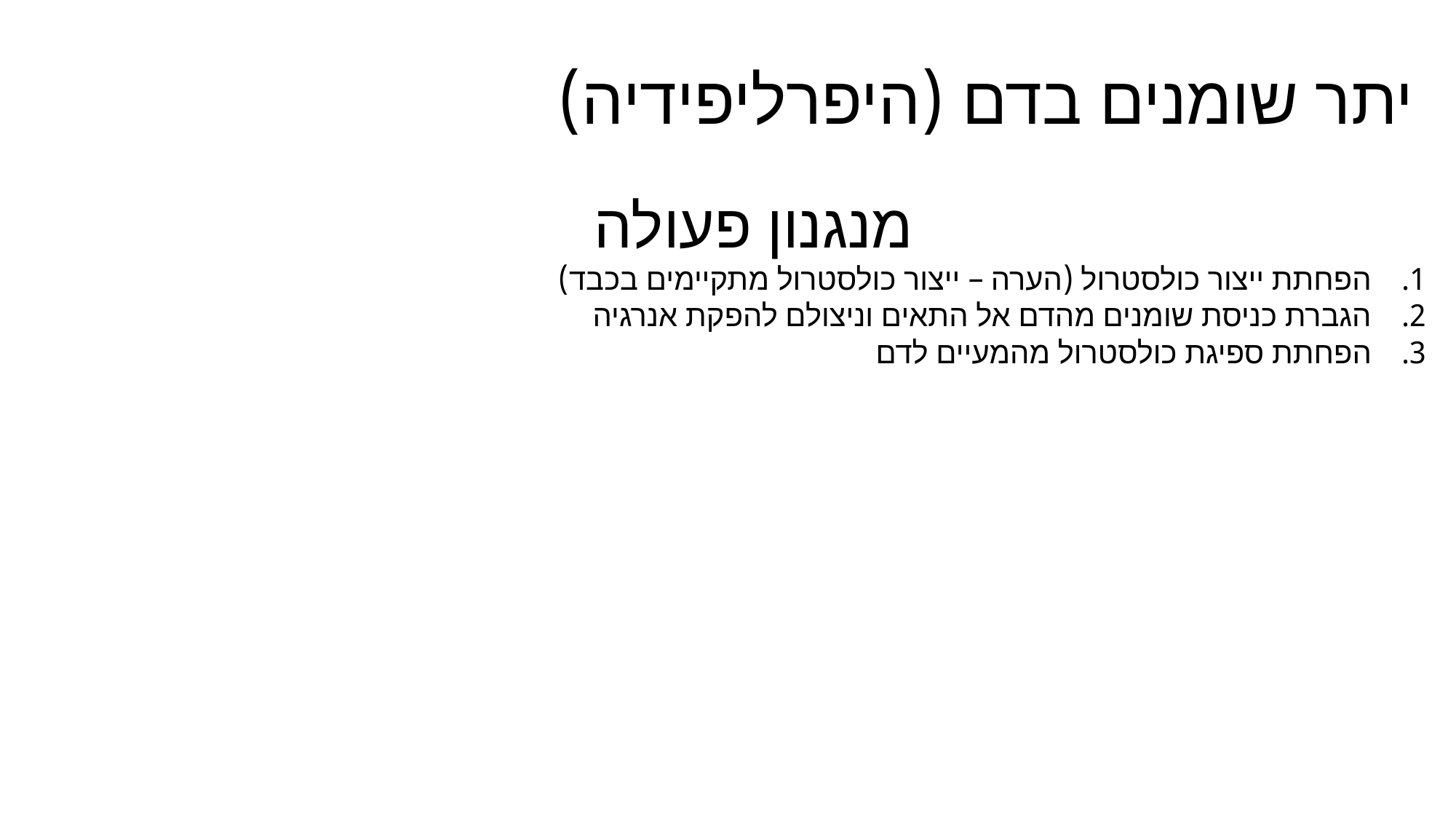

# יתר שומנים בדם (היפרליפידיה)
מנגנון פעולה
הפחתת ייצור כולסטרול (הערה – ייצור כולסטרול מתקיימים בכבד)
הגברת כניסת שומנים מהדם אל התאים וניצולם להפקת אנרגיה
הפחתת ספיגת כולסטרול מהמעיים לדם